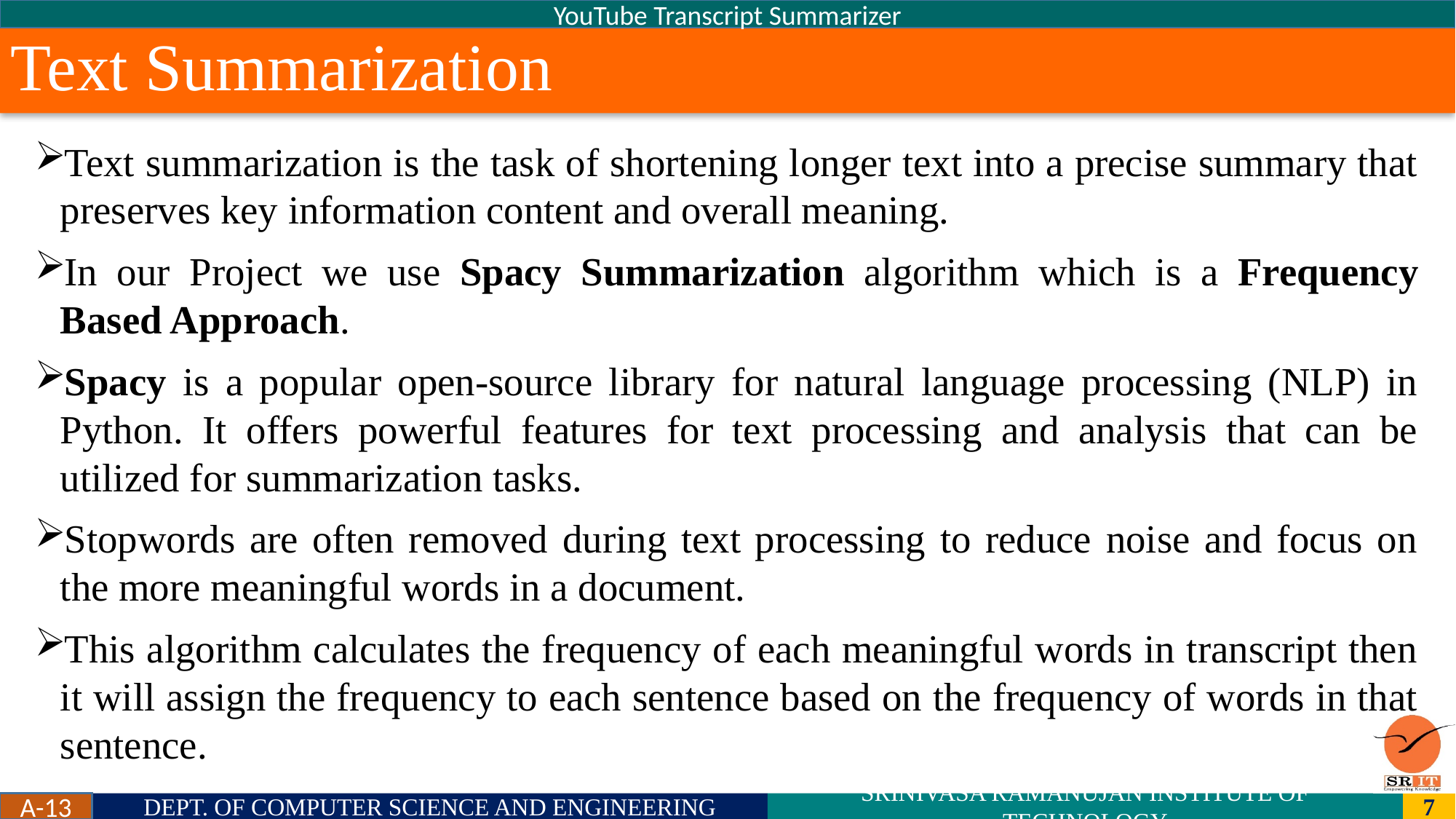

YouTube Transcript Summarizer
# Text Summarization
Text summarization is the task of shortening longer text into a precise summary that preserves key information content and overall meaning.
In our Project we use Spacy Summarization algorithm which is a Frequency Based Approach.
Spacy is a popular open-source library for natural language processing (NLP) in Python. It offers powerful features for text processing and analysis that can be utilized for summarization tasks.
Stopwords are often removed during text processing to reduce noise and focus on the more meaningful words in a document.
This algorithm calculates the frequency of each meaningful words in transcript then it will assign the frequency to each sentence based on the frequency of words in that sentence.

A-13